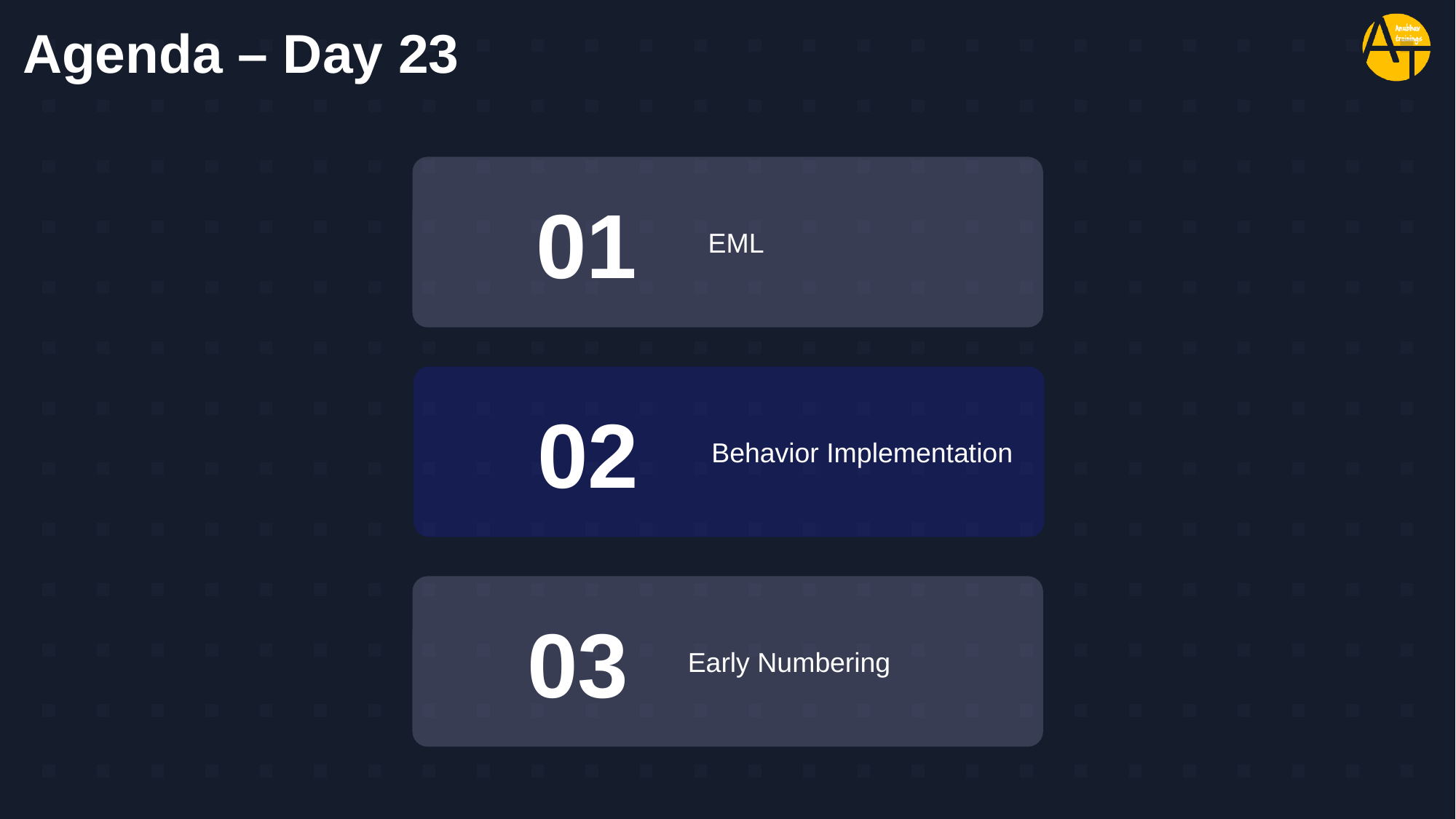

# Agenda – Day 23

01
EML

02
Behavior Implementation

03
Early Numbering